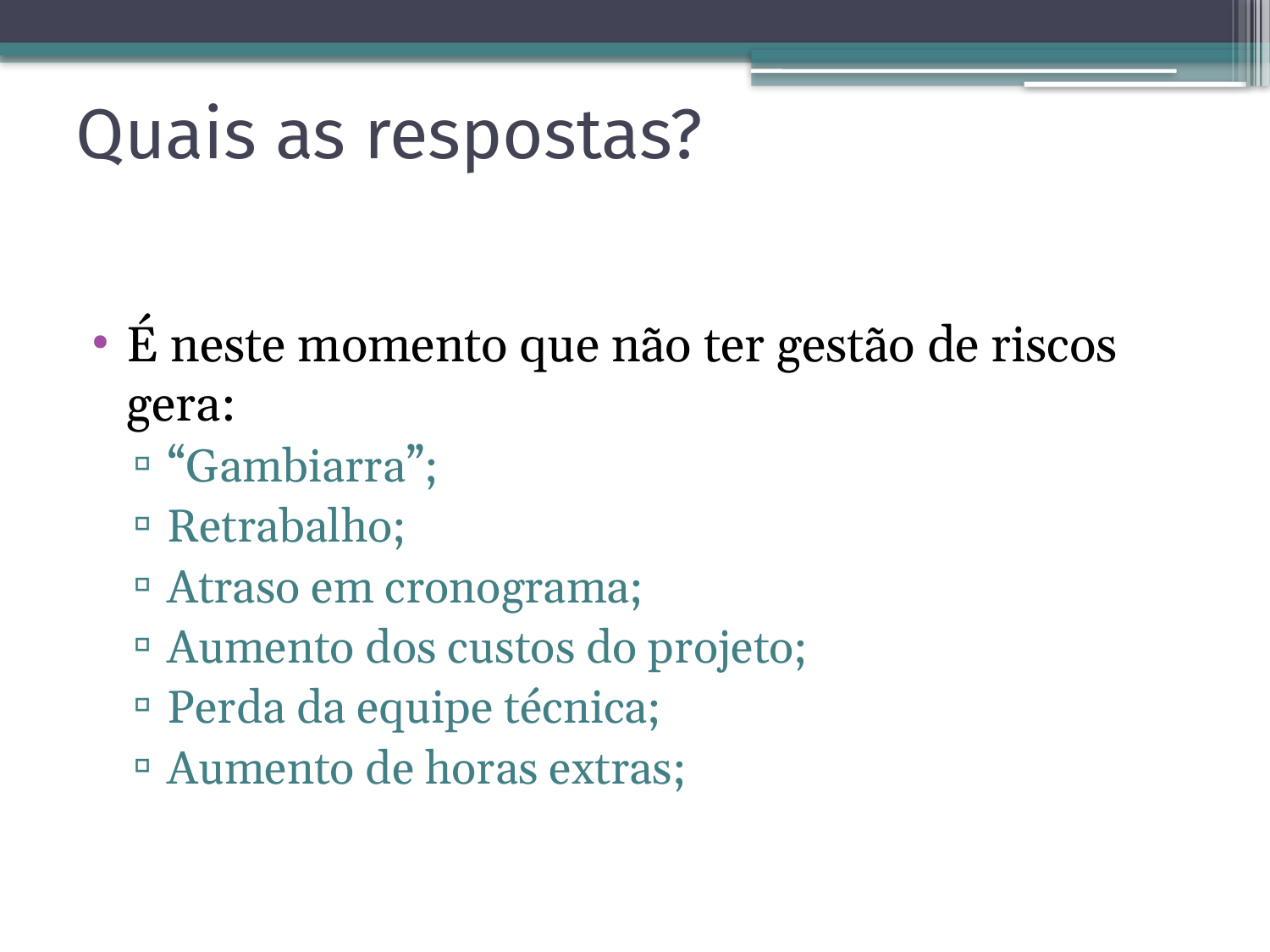

# Quais as respostas?
É neste momento que não ter gestão de riscos gera:
“Gambiarra”;
Retrabalho;
Atraso em cronograma;
Aumento dos custos do projeto;
Perda da equipe técnica;
Aumento de horas extras;